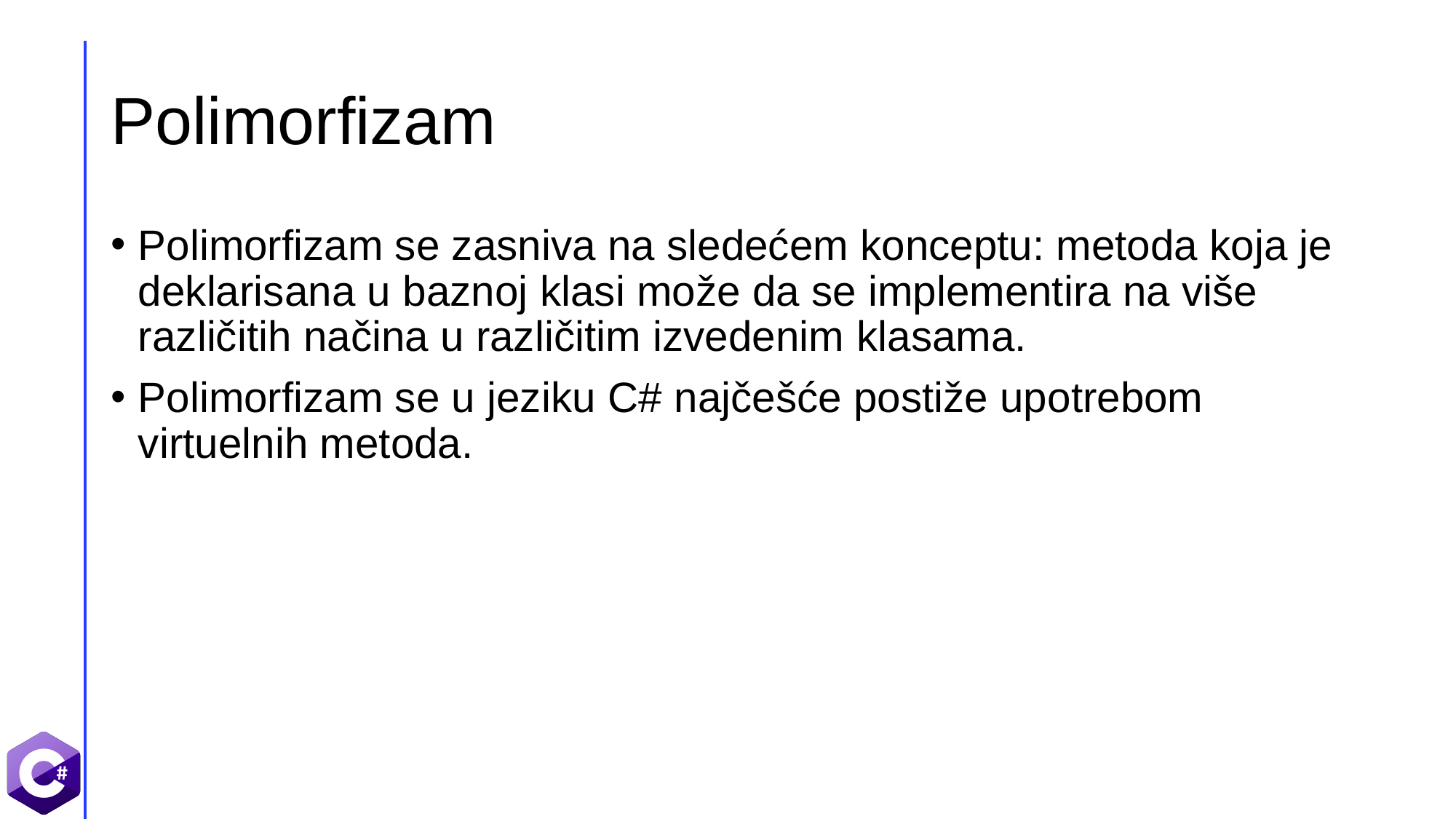

# Polimorfizam
Polimorfizam se zasniva na sledećem konceptu: metoda koja je deklarisana u baznoj klasi može da se implementira na više različitih načina u različitim izvedenim klasama.
Polimorfizam se u jeziku C# najčešće postiže upotrebom virtuelnih metoda.